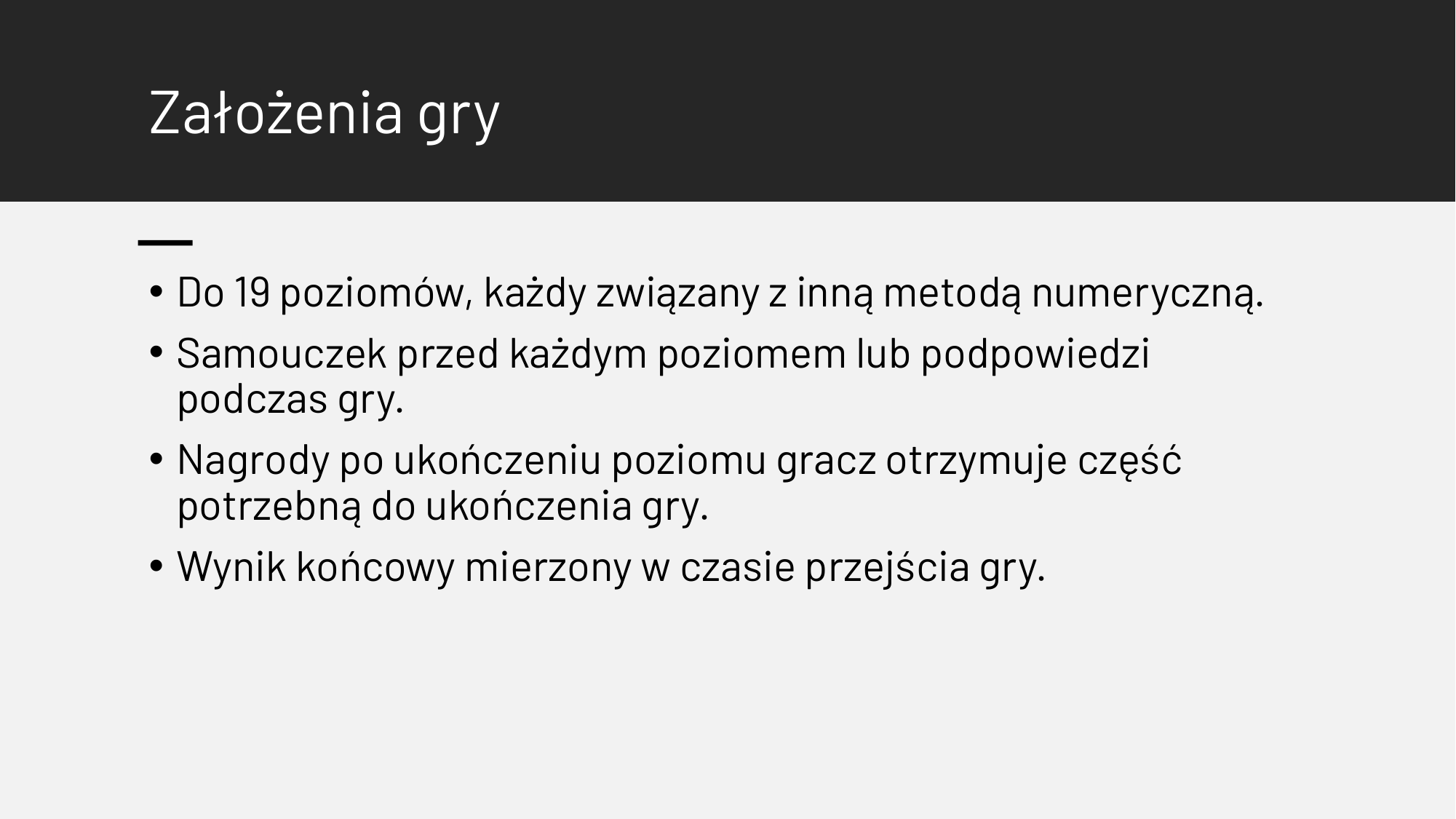

# Założenia gry

Do 19 poziomów, każdy związany z inną metodą numeryczną.
Samouczek przed każdym poziomem lub podpowiedzi podczas gry.
Nagrody po ukończeniu poziomu gracz otrzymuje część potrzebną do ukończenia gry.
Wynik końcowy mierzony w czasie przejścia gry.